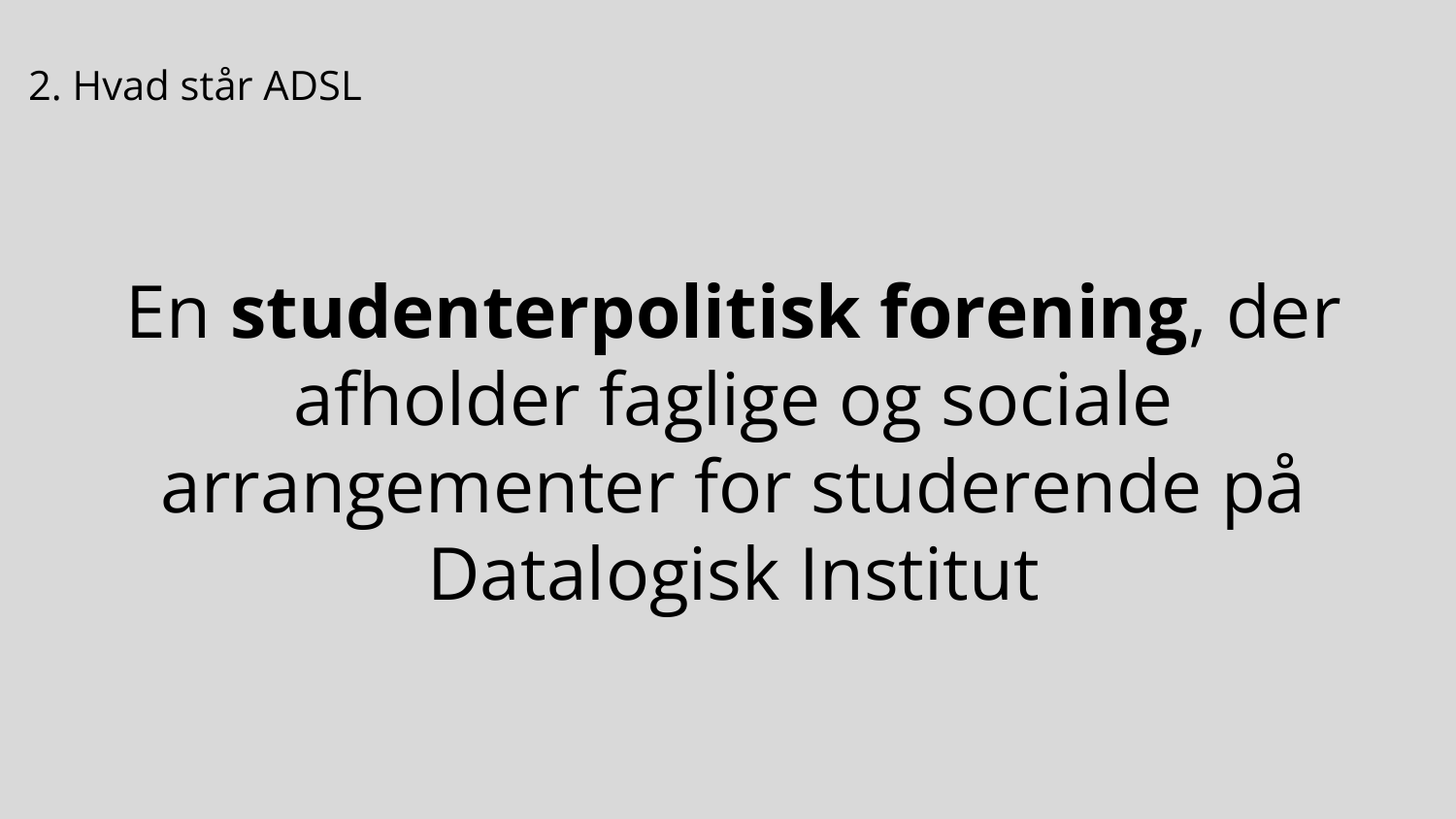

2. Hvad står ADSL
# En studenterpolitisk forening, der afholder faglige og sociale arrangementer for studerende på Datalogisk Institut